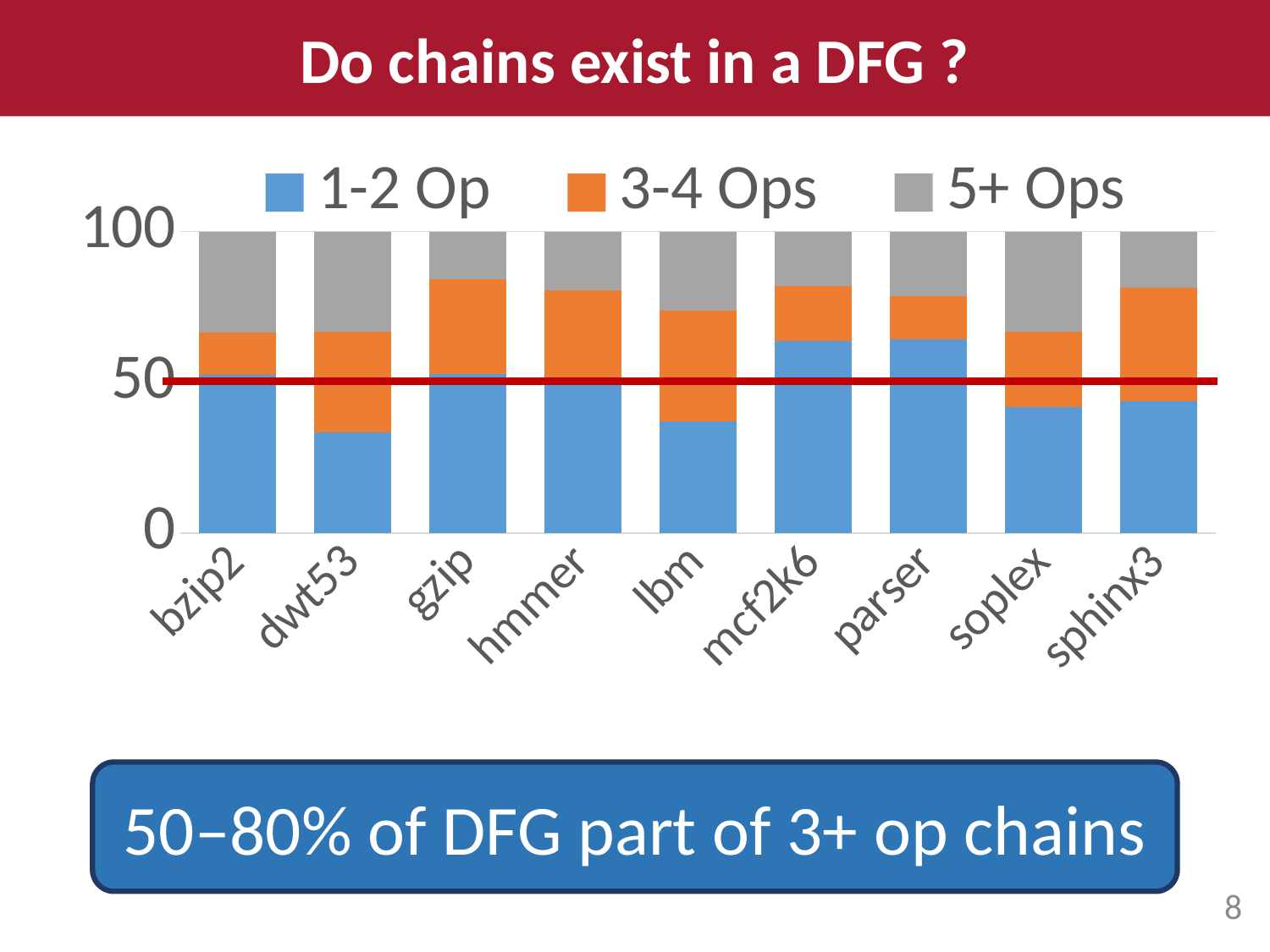

Do chains exist in a DFG ?

### Chart

| Category | 1-2 Op | 3-4 Ops | 5+ Ops |
|---|---|---|---|
| bzip2 | 52.47524753 | 13.910891089 | 33.66336634 |
| dwt53 | 33.33333333 | 33.31111111 | 33.33333333 |
| gzip | 52.63157895000001 | 31.58947368 | 15.78947368 |
| hmmer | 50.980392159 | 29.44705882000001 | 19.60784314 |
| lbm | 36.923076918 | 36.96153846 | 26.15384615 |
| mcf2k6 | 63.63636363 | 18.18181818 | 18.18181818 |
| parser | 64.28571429 | 14.3 | 21.42857143 |
| soplex | 41.666666663 | 24.96666667 | 33.33333333 |
| sphinx3 | 43.75 | 37.5 | 18.75 |
50–80% of DFG part of 3+ op chains
8